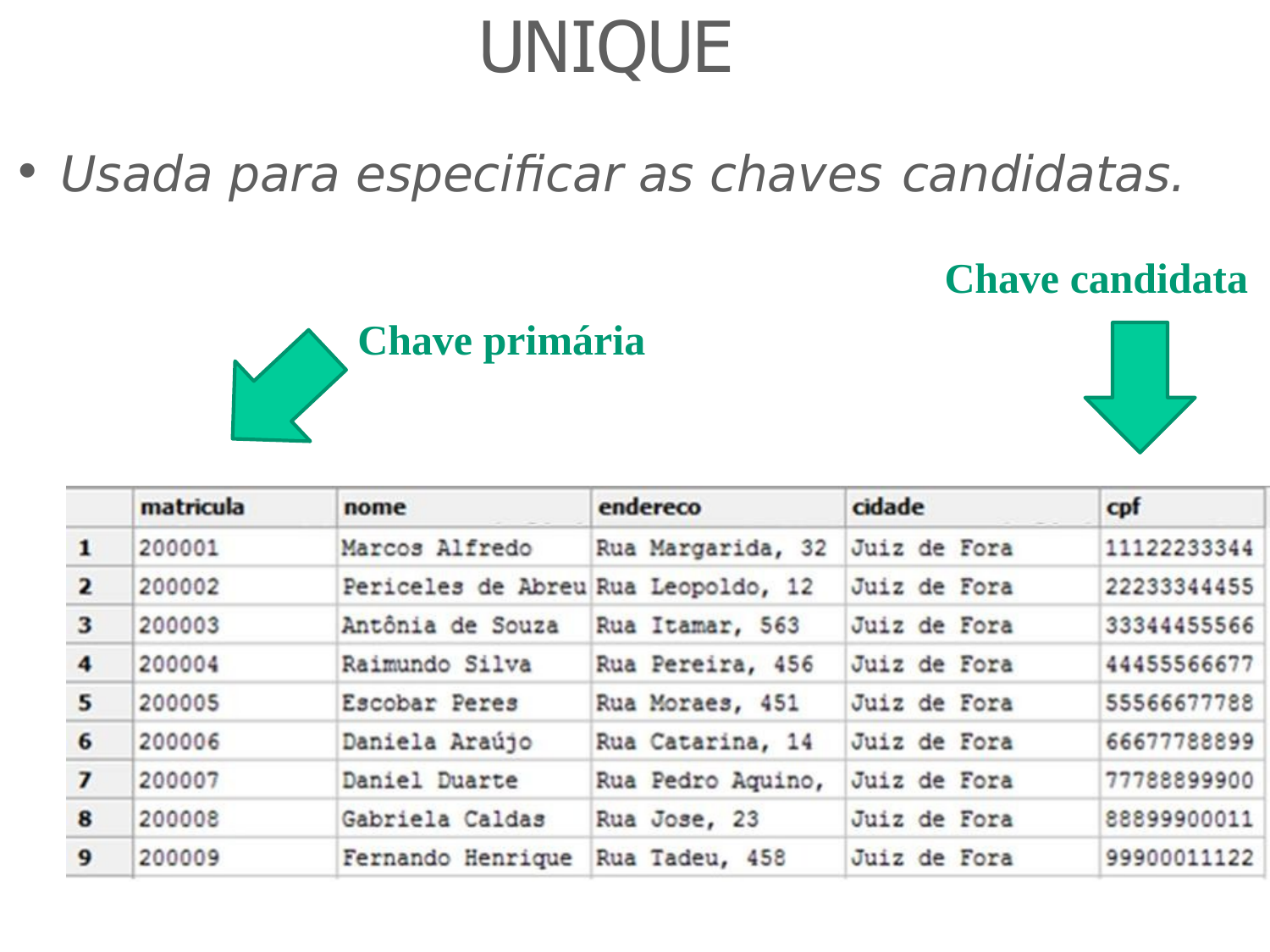

# UNIQUE
Usada para especificar as chaves candidatas.
Chave candidata
Chave primária